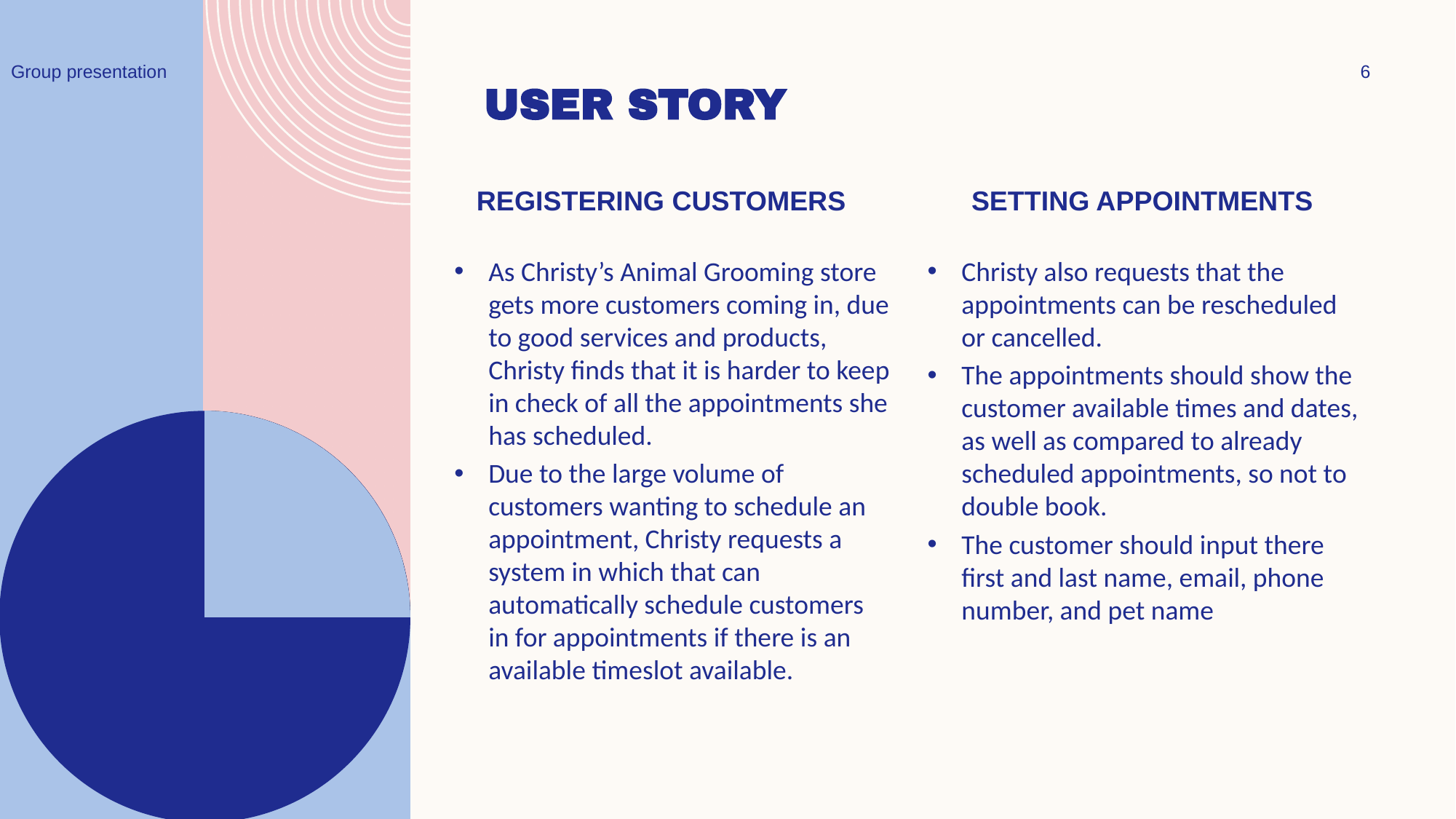

Group presentation
6
# User story
Registering customers
Setting appointments
As Christy’s Animal Grooming store gets more customers coming in, due to good services and products, Christy finds that it is harder to keep in check of all the appointments she has scheduled.
Due to the large volume of customers wanting to schedule an appointment, Christy requests a system in which that can automatically schedule customers in for appointments if there is an available timeslot available.
Christy also requests that the appointments can be rescheduled or cancelled.
The appointments should show the customer available times and dates, as well as compared to already scheduled appointments, so not to double book.
The customer should input there first and last name, email, phone number, and pet name